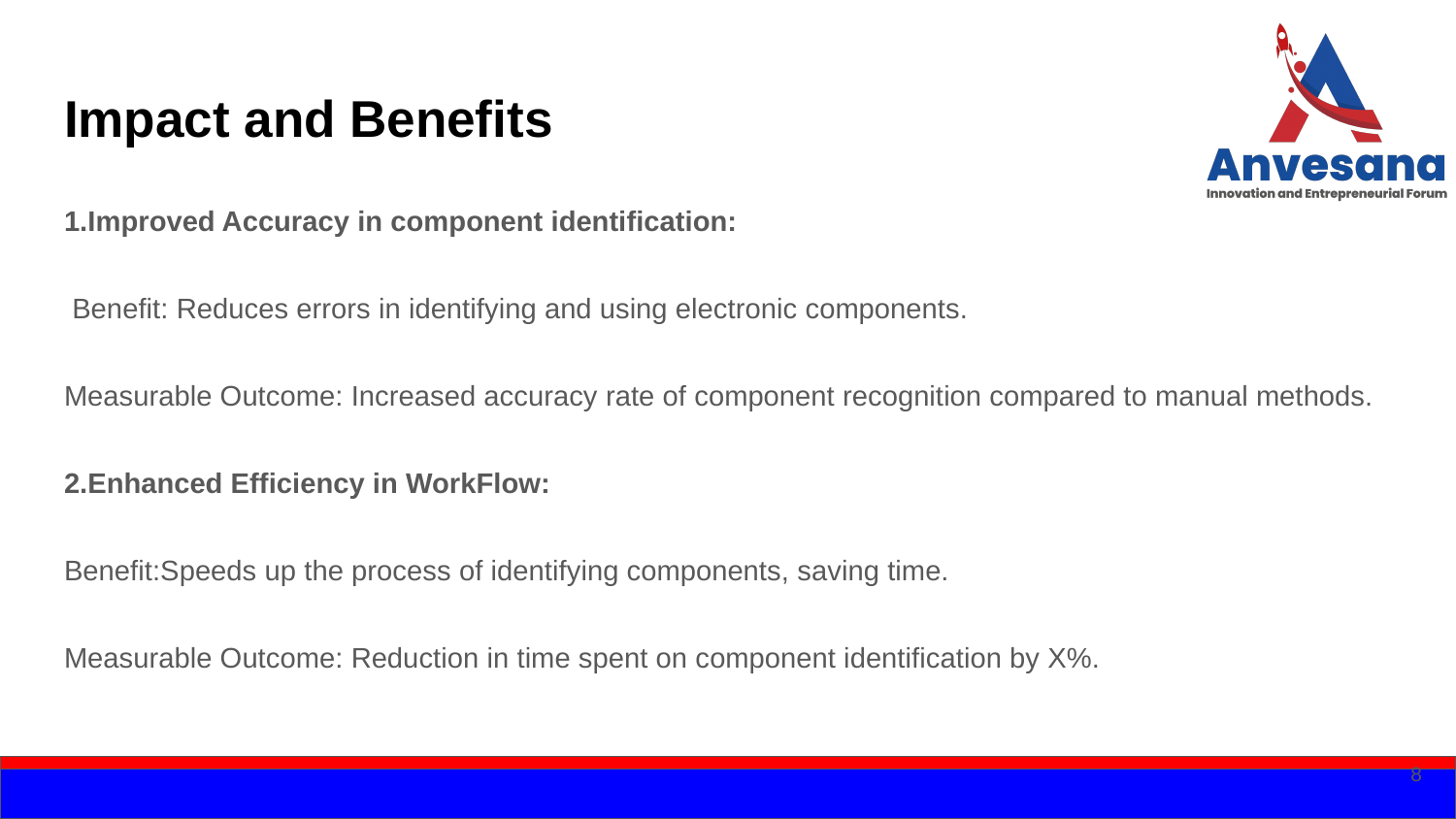

# Impact and Benefits
1.Improved Accuracy in component identification:
 Benefit: Reduces errors in identifying and using electronic components.
Measurable Outcome: Increased accuracy rate of component recognition compared to manual methods.
2.Enhanced Efficiency in WorkFlow:
Benefit:Speeds up the process of identifying components, saving time.
Measurable Outcome: Reduction in time spent on component identification by X%.

8